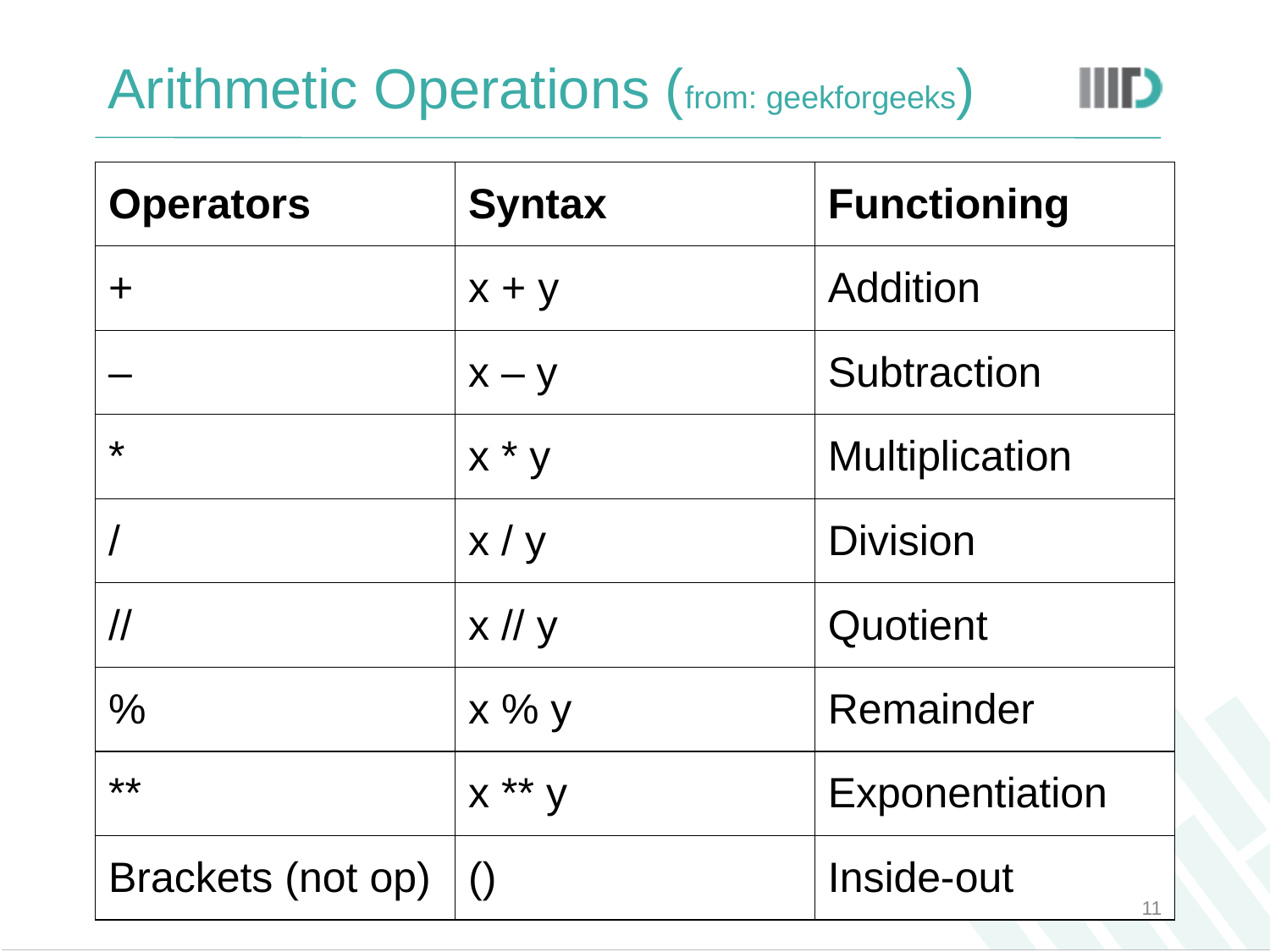

# Arithmetic Operations (from: geekforgeeks)
| Operators | Syntax | Functioning |
| --- | --- | --- |
| + | x + y | Addition |
| – | x – y | Subtraction |
| \* | x \* y | Multiplication |
| / | x / y | Division |
| // | x // y | Quotient |
| % | x % y | Remainder |
| \*\* | x \*\* y | Exponentiation |
| Brackets (not op) | () | Inside-out |
11